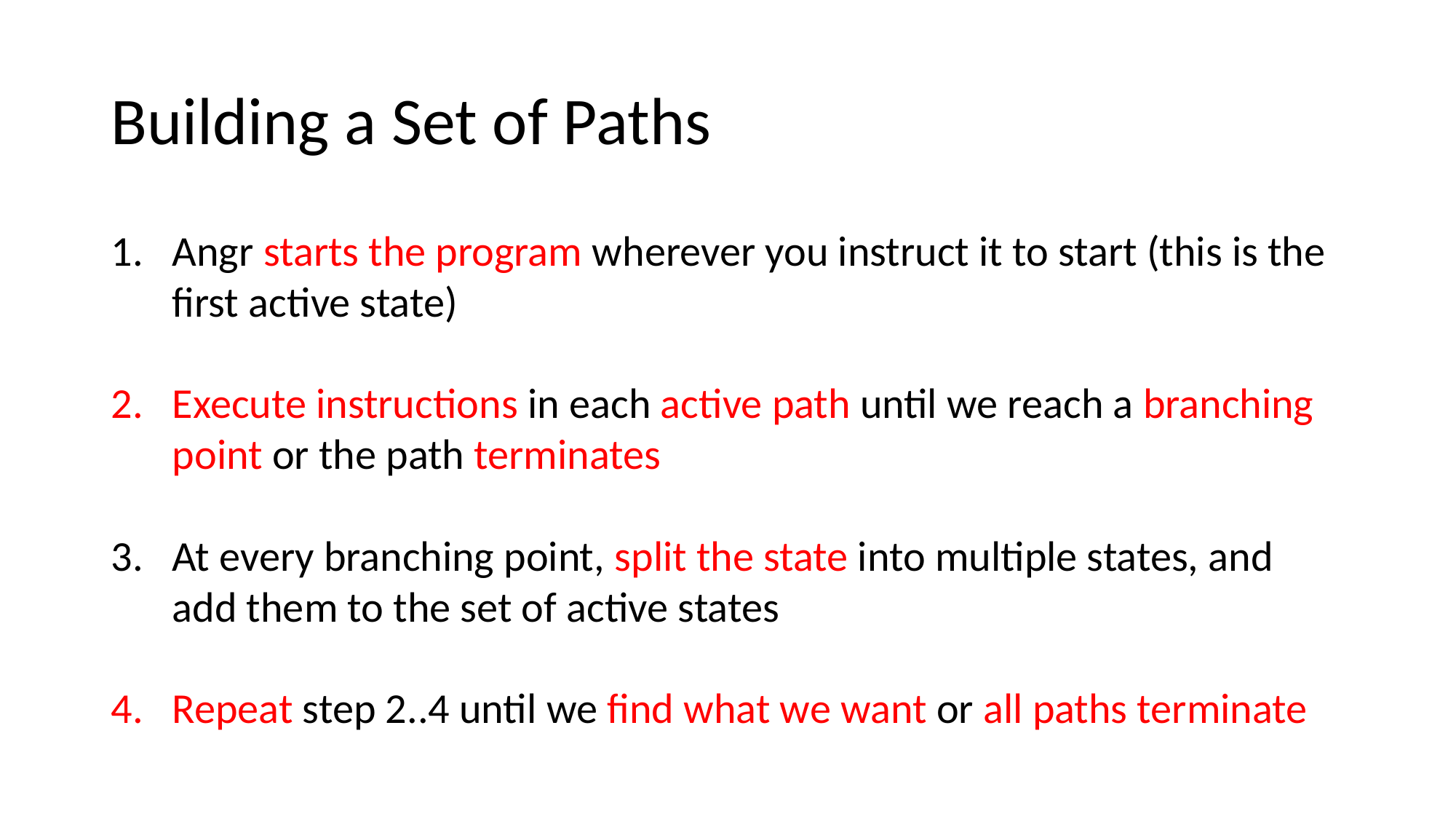

# Building a Set of Paths
Angr starts the program wherever you instruct it to start (this is the first active state)

Execute instructions in each active path until we reach a branching point or the path terminates

At every branching point, split the state into multiple states, and add them to the set of active states

Repeat step 2..4 until we find what we want or all paths terminate